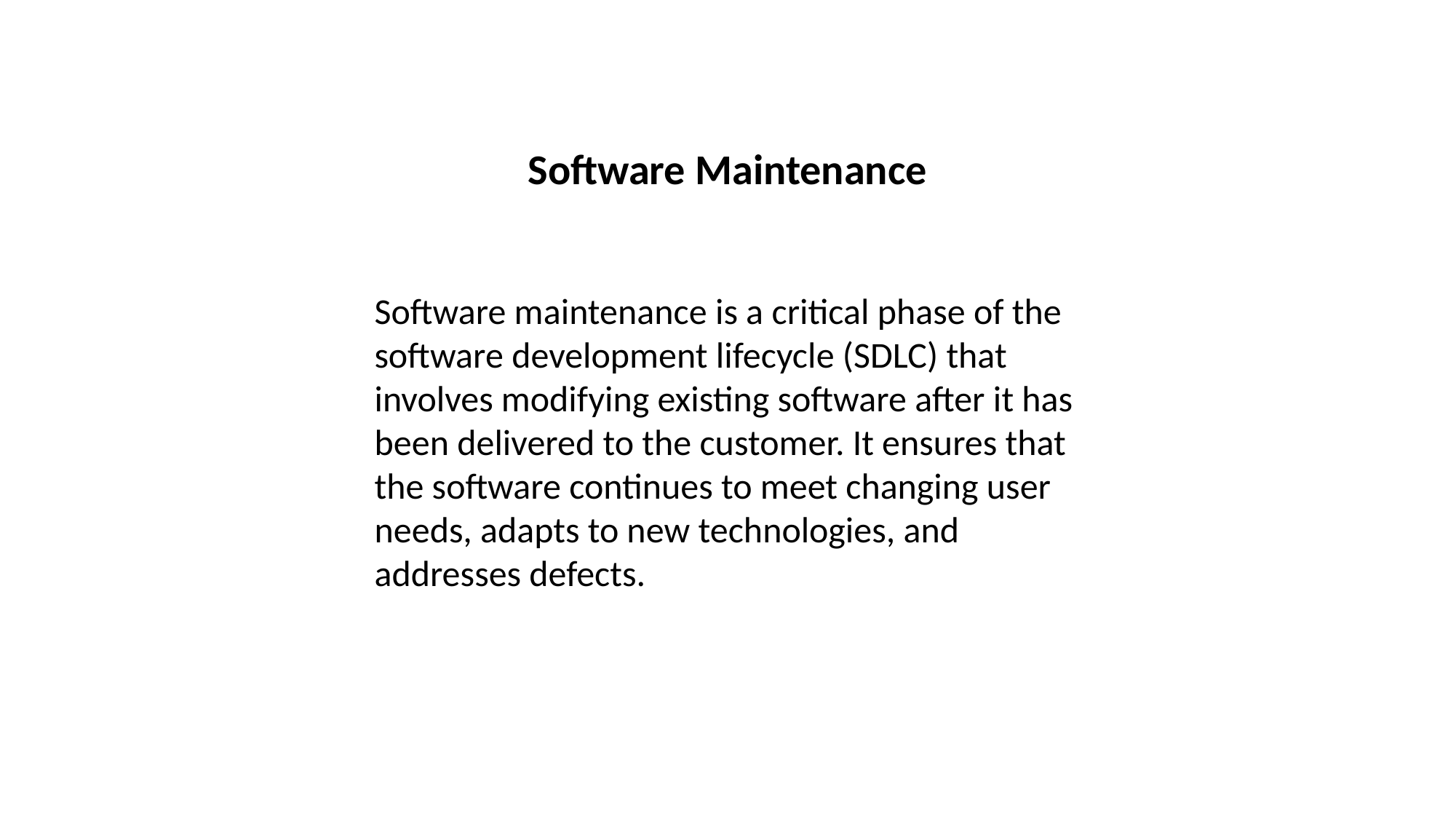

Software Maintenance

Software maintenance is a critical phase of the software development lifecycle (SDLC) that involves modifying existing software after it has been delivered to the customer. It ensures that the software continues to meet changing user needs, adapts to new technologies, and addresses defects.